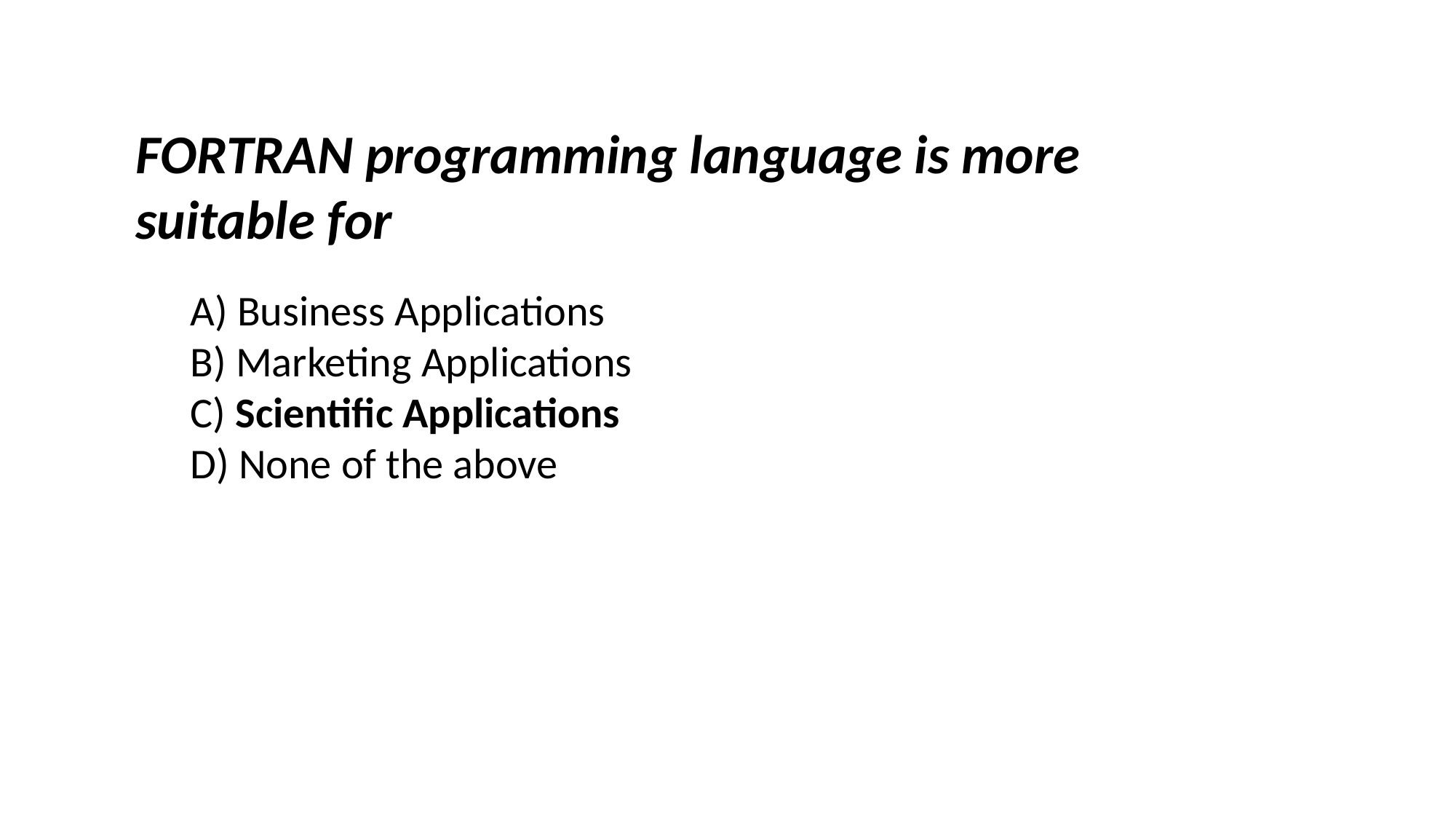

FORTRAN programming language is more suitable for

A) Business Applications
B) Marketing Applications
C) Scientific Applications
D) None of the above